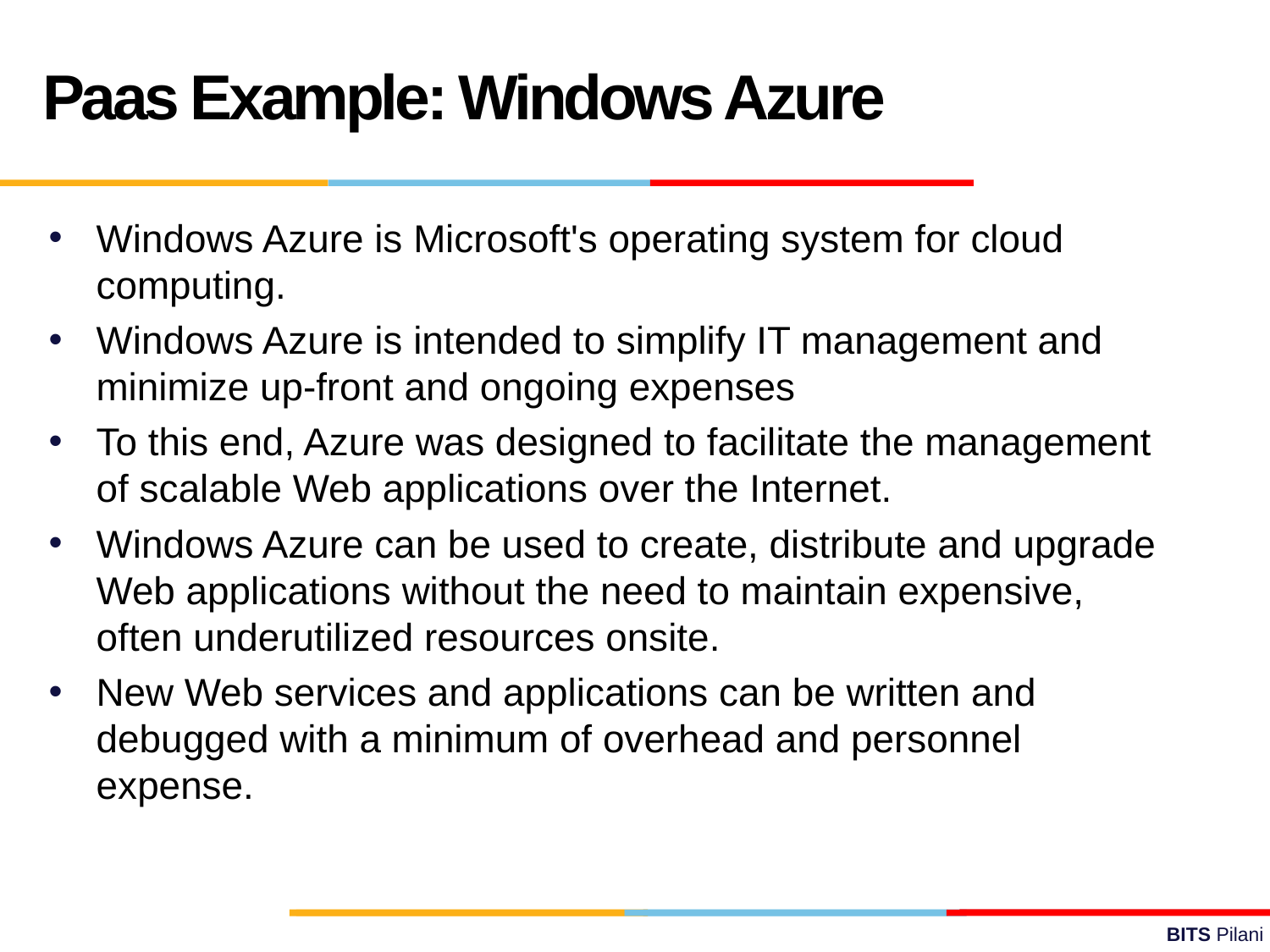

Paas Example: Windows Azure
Windows Azure is Microsoft's operating system for cloud computing.
Windows Azure is intended to simplify IT management and minimize up-front and ongoing expenses
To this end, Azure was designed to facilitate the management of scalable Web applications over the Internet.
Windows Azure can be used to create, distribute and upgrade Web applications without the need to maintain expensive, often underutilized resources onsite.
New Web services and applications can be written and debugged with a minimum of overhead and personnel expense.